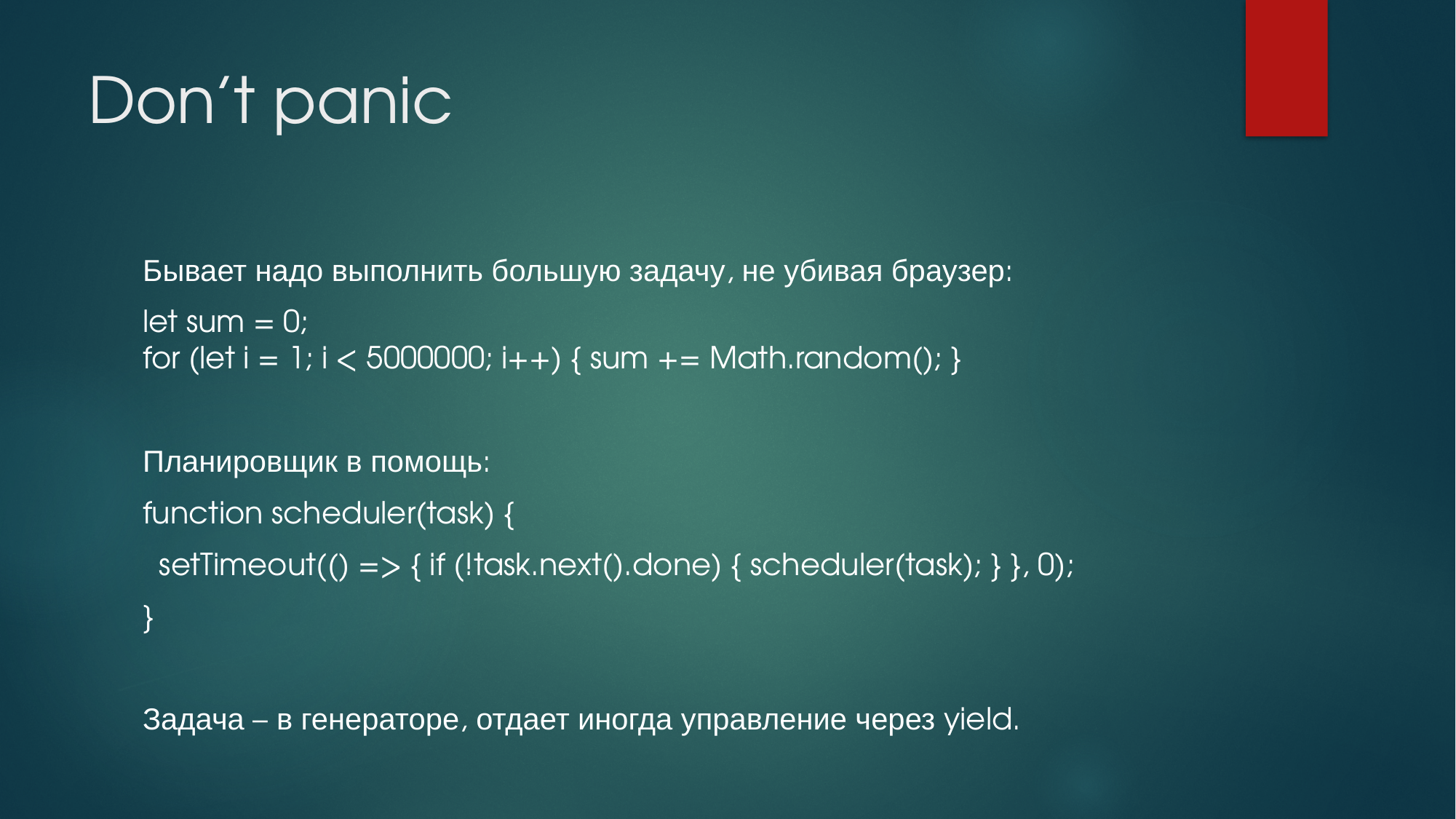

# Don’t panic
Бывает надо выполнить большую задачу, не убивая браузер:
let sum = 0;
for (let i = 1; i < 5000000; i++) { sum += Math.random(); }

Планировщик в помощь:
function scheduler(task) {
  setTimeout(() => { if (!task.next().done) { scheduler(task); } }, 0);
}

Задача – в генераторе, отдает иногда управление через yield.